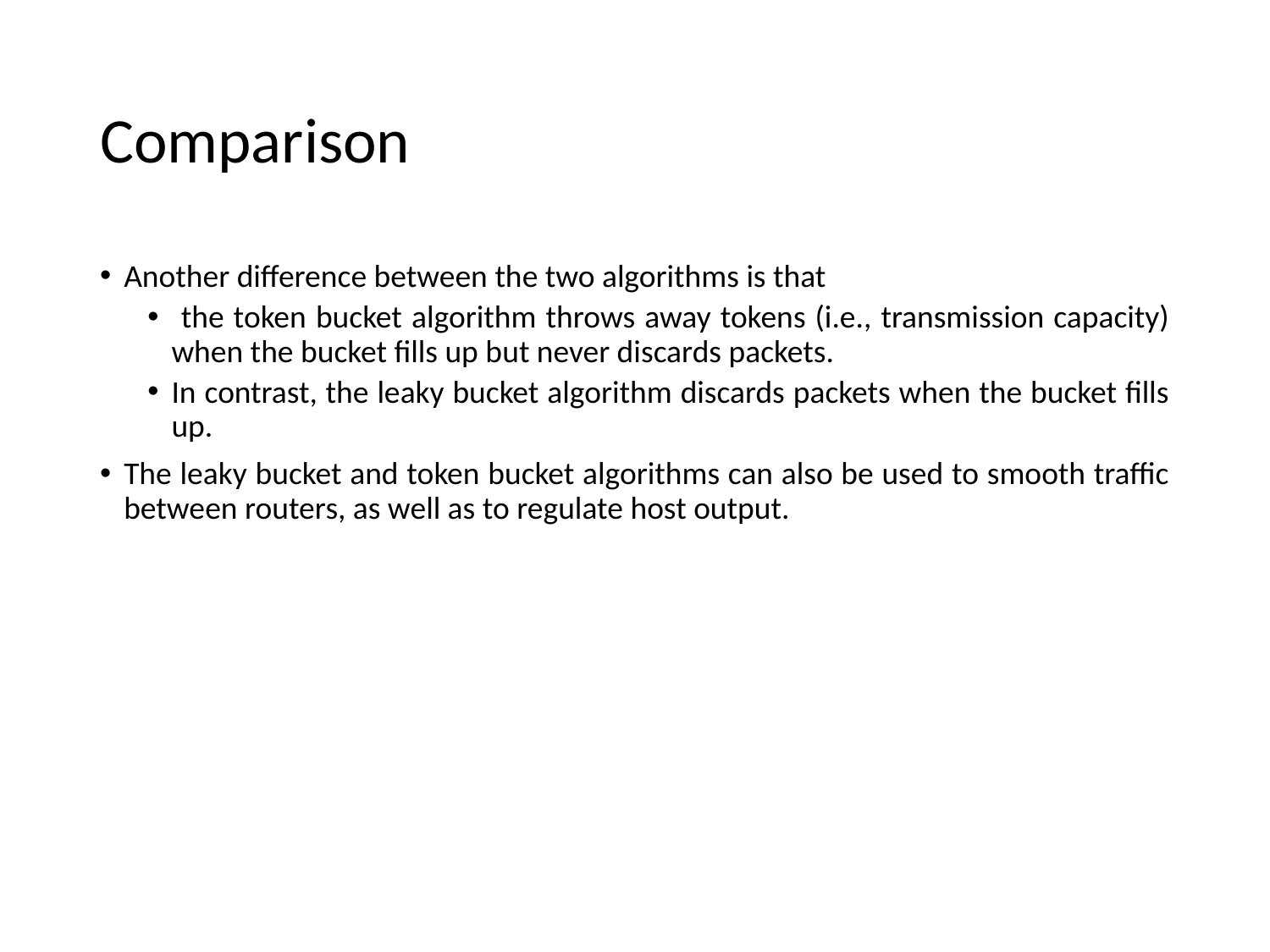

# Comparison
Another difference between the two algorithms is that
 the token bucket algorithm throws away tokens (i.e., transmission capacity) when the bucket fills up but never discards packets.
In contrast, the leaky bucket algorithm discards packets when the bucket fills up.
The leaky bucket and token bucket algorithms can also be used to smooth traffic between routers, as well as to regulate host output.